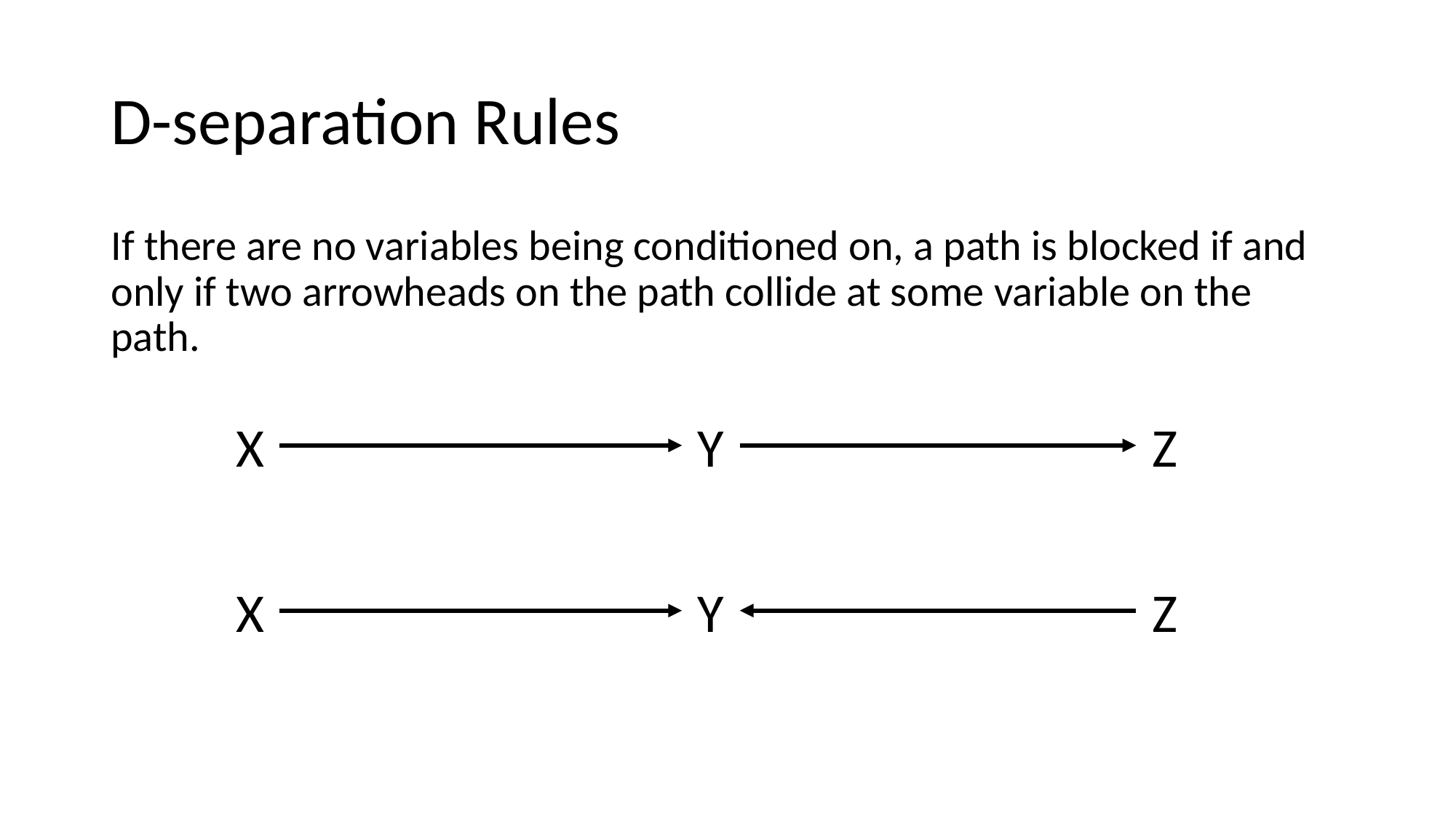

# D-separation Rules
If there are no variables being conditioned on, a path is blocked if and only if two arrowheads on the path collide at some variable on the path.
X
Y
Z
X
Y
Z